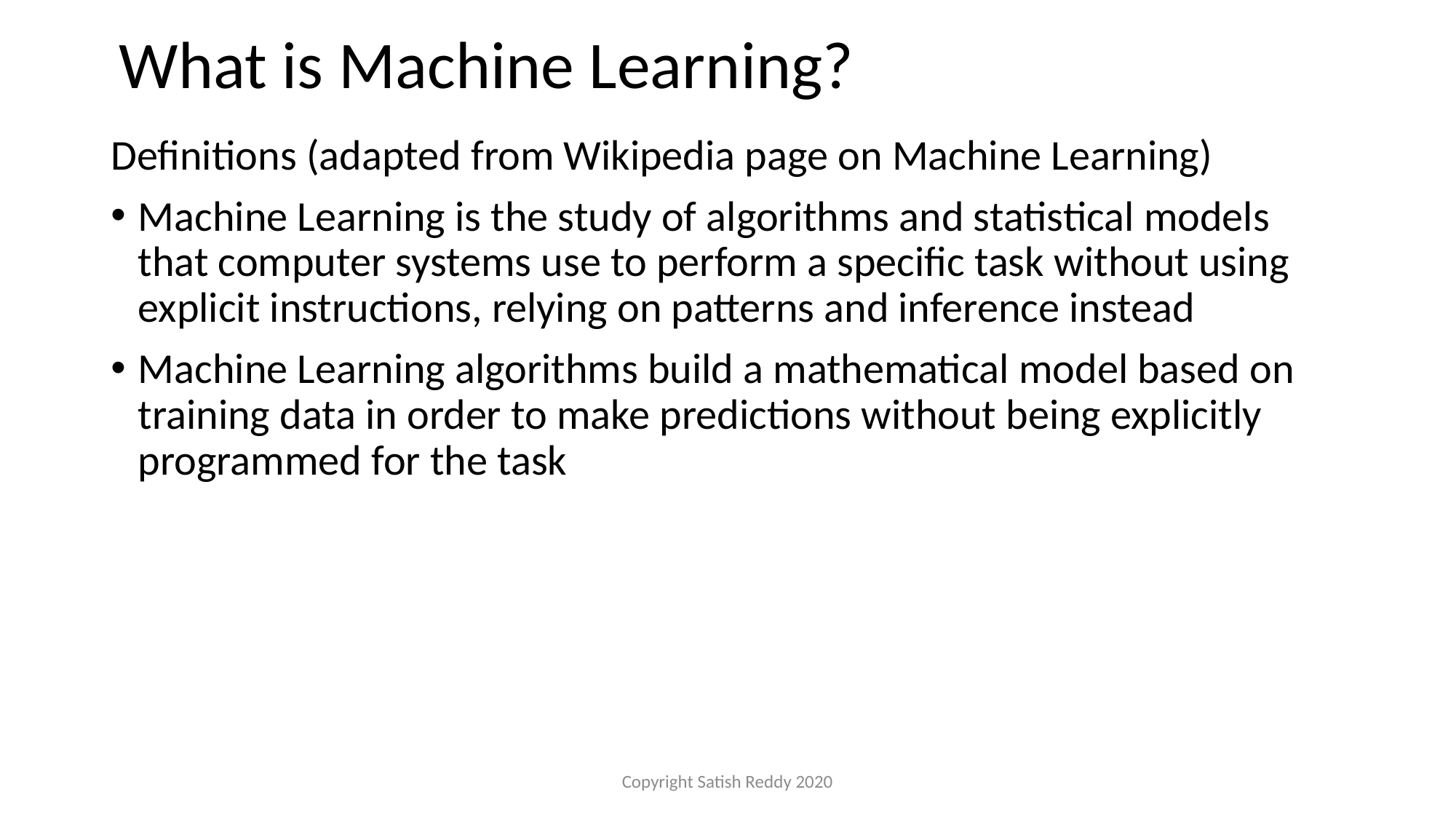

# What is Machine Learning?
Definitions (adapted from Wikipedia page on Machine Learning)
Machine Learning is the study of algorithms and statistical models that computer systems use to perform a specific task without using explicit instructions, relying on patterns and inference instead
Machine Learning algorithms build a mathematical model based on training data in order to make predictions without being explicitly programmed for the task

Copyright Satish Reddy 2020